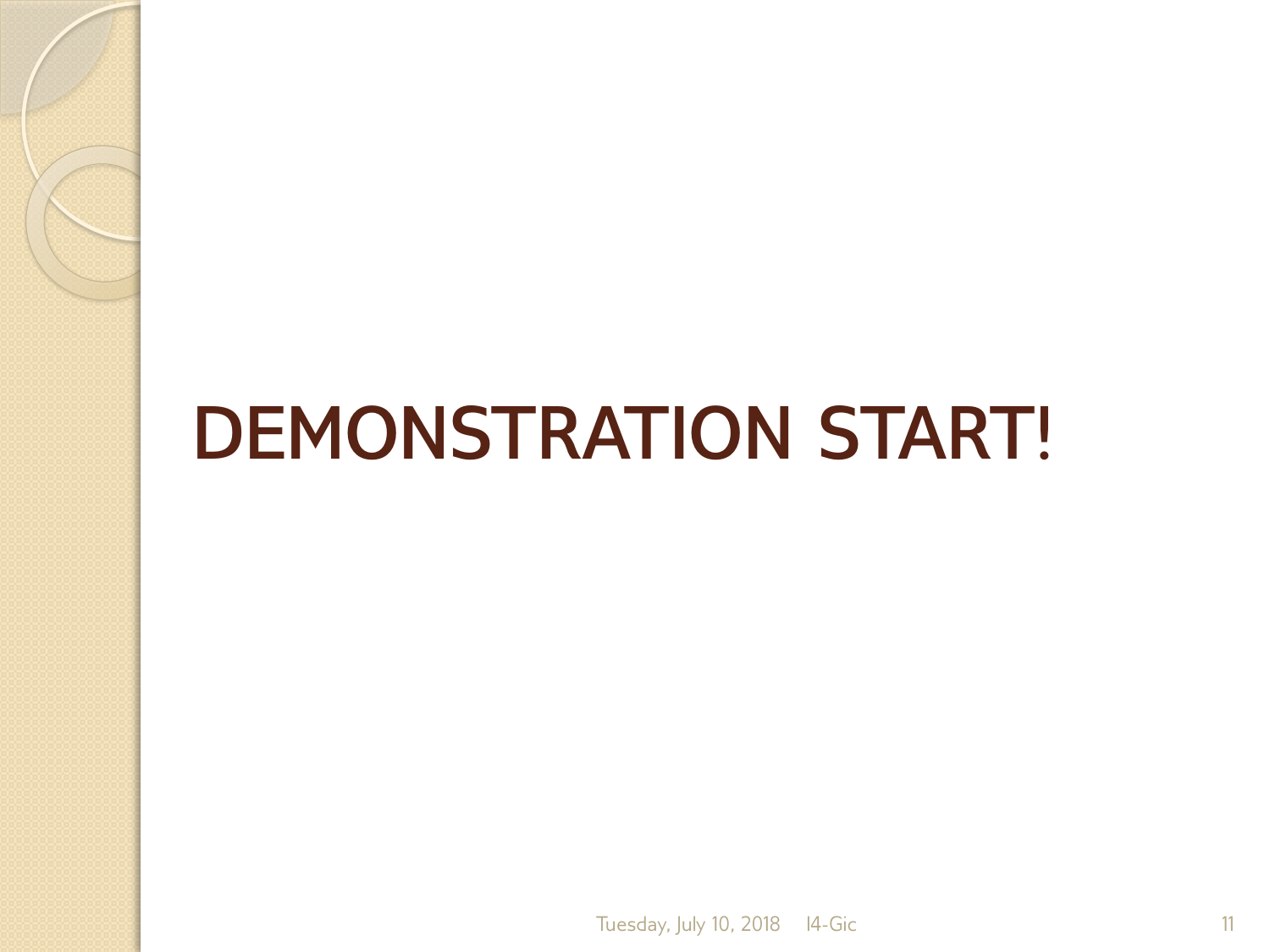

# DEMONSTRATION START!
Tuesday, July 10, 2018
I4-Gic
11